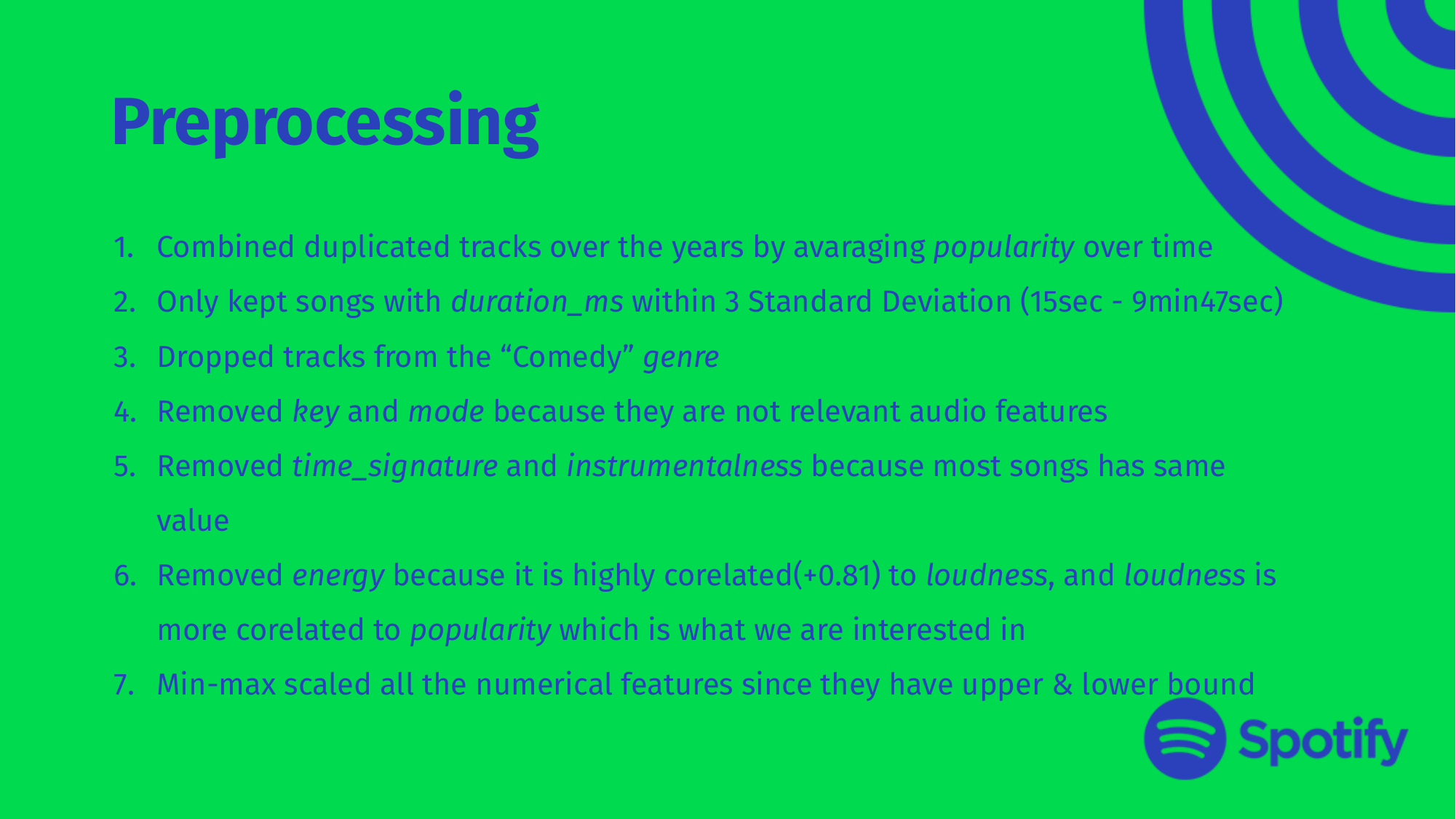

# Preprocessing
Combined duplicated tracks over the years by avaraging popularity over time
Only kept songs with duration_ms within 3 Standard Deviation (15sec - 9min47sec)
Dropped tracks from the “Comedy” genre
Removed key and mode because they are not relevant audio features
Removed time_signature and instrumentalness because most songs has same value
Removed energy because it is highly corelated(+0.81) to loudness, and loudness is more corelated to popularity which is what we are interested in
Min-max scaled all the numerical features since they have upper & lower bound